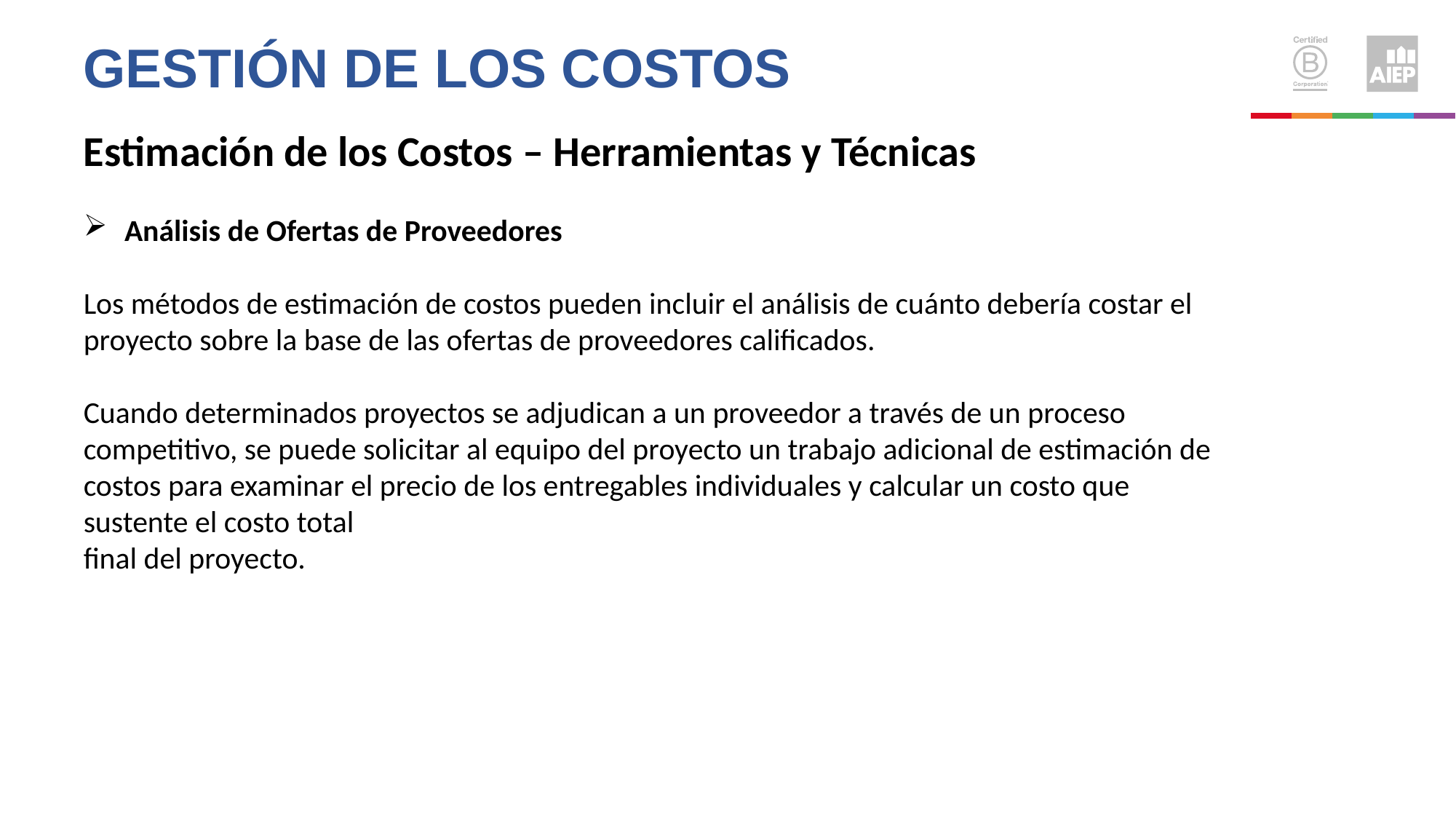

Gestión de los costos
Estimación de los Costos – Herramientas y Técnicas

Análisis de Ofertas de Proveedores

Los métodos de estimación de costos pueden incluir el análisis de cuánto debería costar el proyecto sobre la base de las ofertas de proveedores calificados.

Cuando determinados proyectos se adjudican a un proveedor a través de un proceso competitivo, se puede solicitar al equipo del proyecto un trabajo adicional de estimación de costos para examinar el precio de los entregables individuales y calcular un costo que sustente el costo total
final del proyecto.